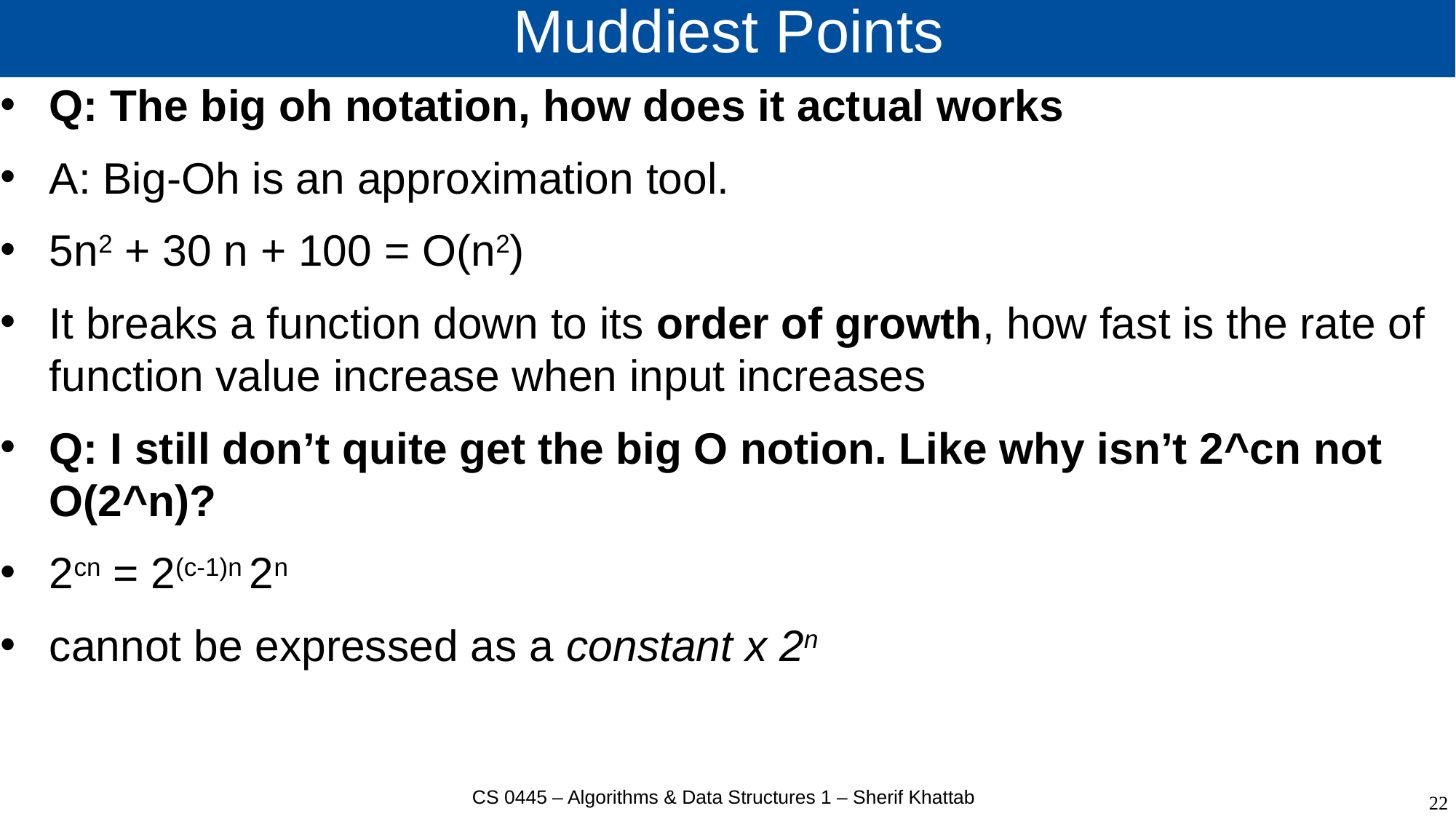

# Muddiest Points
Q: The big oh notation, how does it actual works
A: Big-Oh is an approximation tool.
5n2 + 30 n + 100 = O(n2)
It breaks a function down to its order of growth, how fast is the rate of function value increase when input increases
Q: I still don’t quite get the big O notion. Like why isn’t 2^cn not O(2^n)?
2cn = 2(c-1)n 2n
cannot be expressed as a constant x 2n
CS 0445 – Algorithms & Data Structures 1 – Sherif Khattab
22